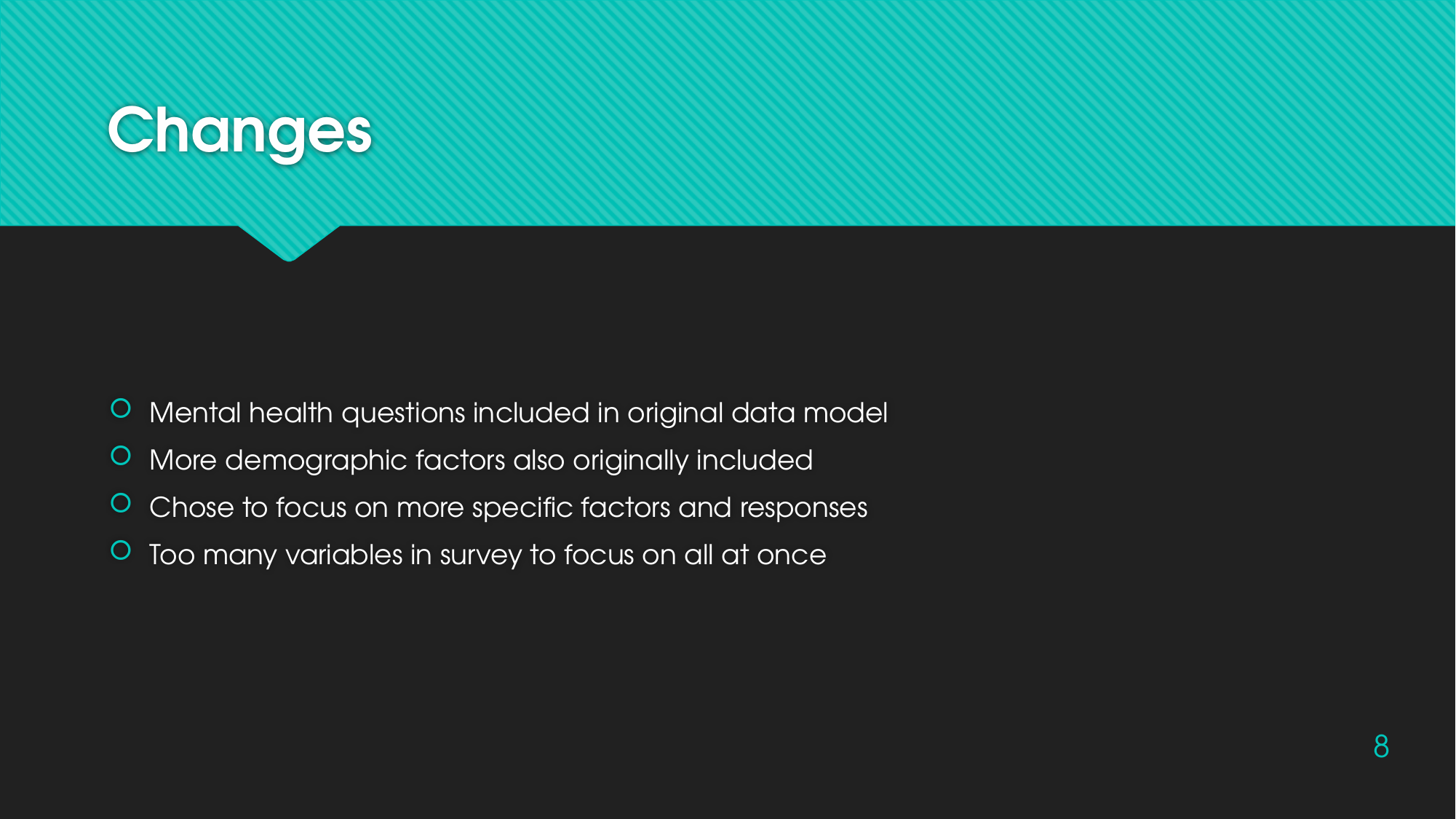

# Changes
Mental health questions included in original data model
More demographic factors also originally included
Chose to focus on more specific factors and responses
Too many variables in survey to focus on all at once
8